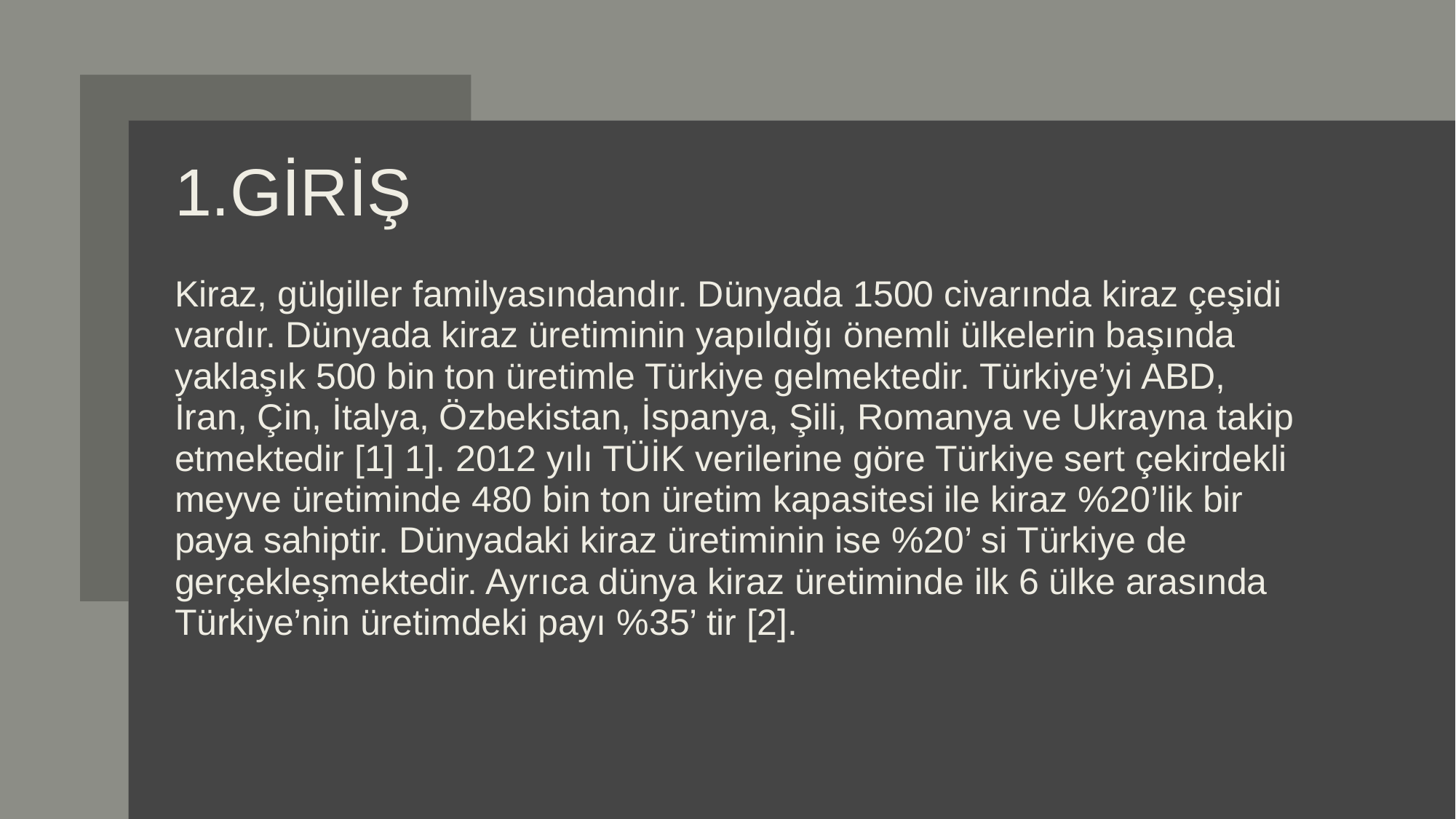

# 1.GİRİŞ
Kiraz, gülgiller familyasındandır. Dünyada 1500 civarında kiraz çeşidi vardır. Dünyada kiraz üretiminin yapıldığı önemli ülkelerin başında yaklaşık 500 bin ton üretimle Türkiye gelmektedir. Türkiye’yi ABD, İran, Çin, İtalya, Özbekistan, İspanya, Şili, Romanya ve Ukrayna takip etmektedir [1] 1]. 2012 yılı TÜİK verilerine göre Türkiye sert çekirdekli meyve üretiminde 480 bin ton üretim kapasitesi ile kiraz %20’lik bir paya sahiptir. Dünyadaki kiraz üretiminin ise %20’ si Türkiye de gerçekleşmektedir. Ayrıca dünya kiraz üretiminde ilk 6 ülke arasında Türkiye’nin üretimdeki payı %35’ tir [2].